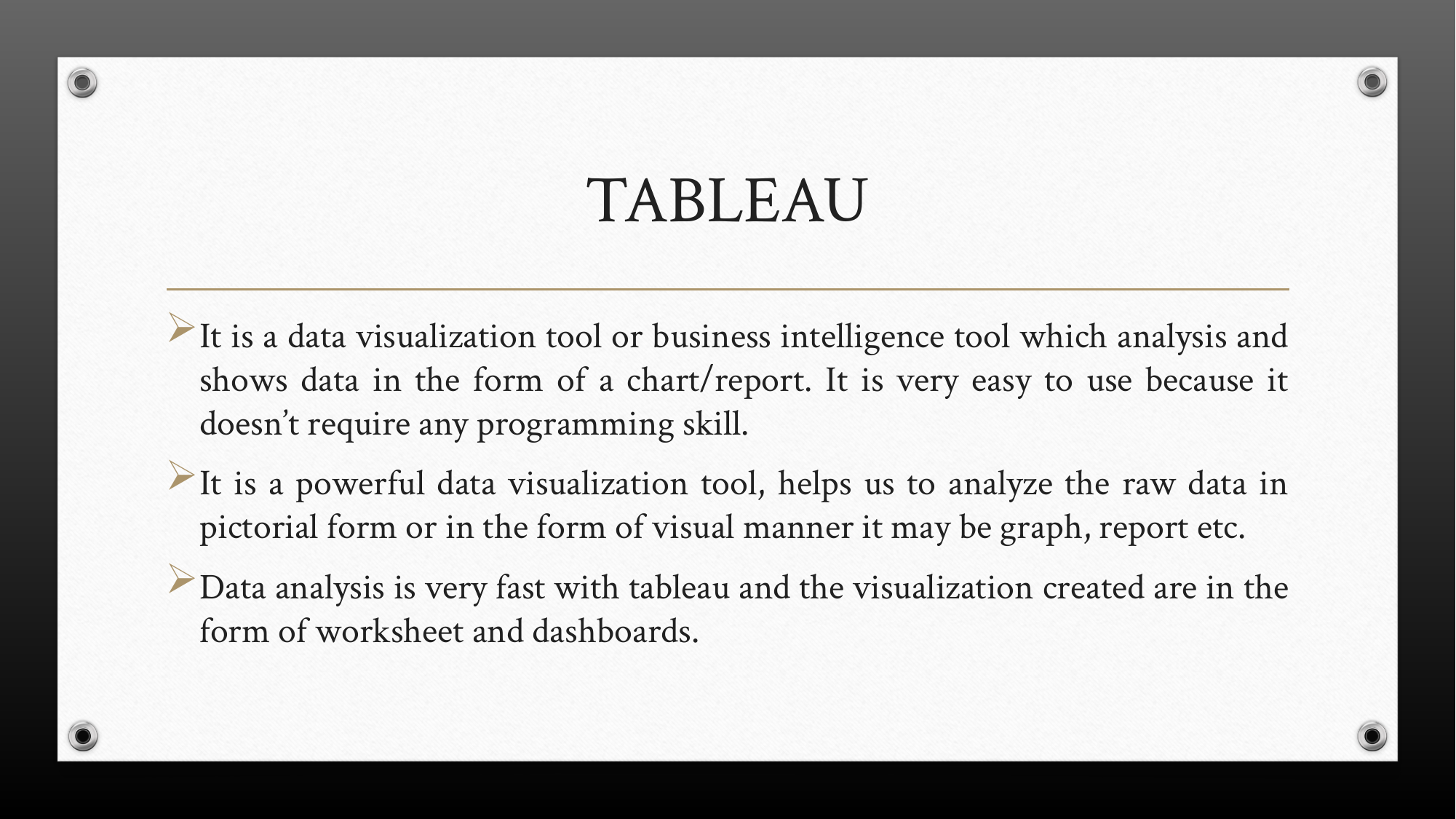

# TABLEAU
It is a data visualization tool or business intelligence tool which analysis and shows data in the form of a chart/report. It is very easy to use because it doesn’t require any programming skill.
It is a powerful data visualization tool, helps us to analyze the raw data in pictorial form or in the form of visual manner it may be graph, report etc.
Data analysis is very fast with tableau and the visualization created are in the form of worksheet and dashboards.